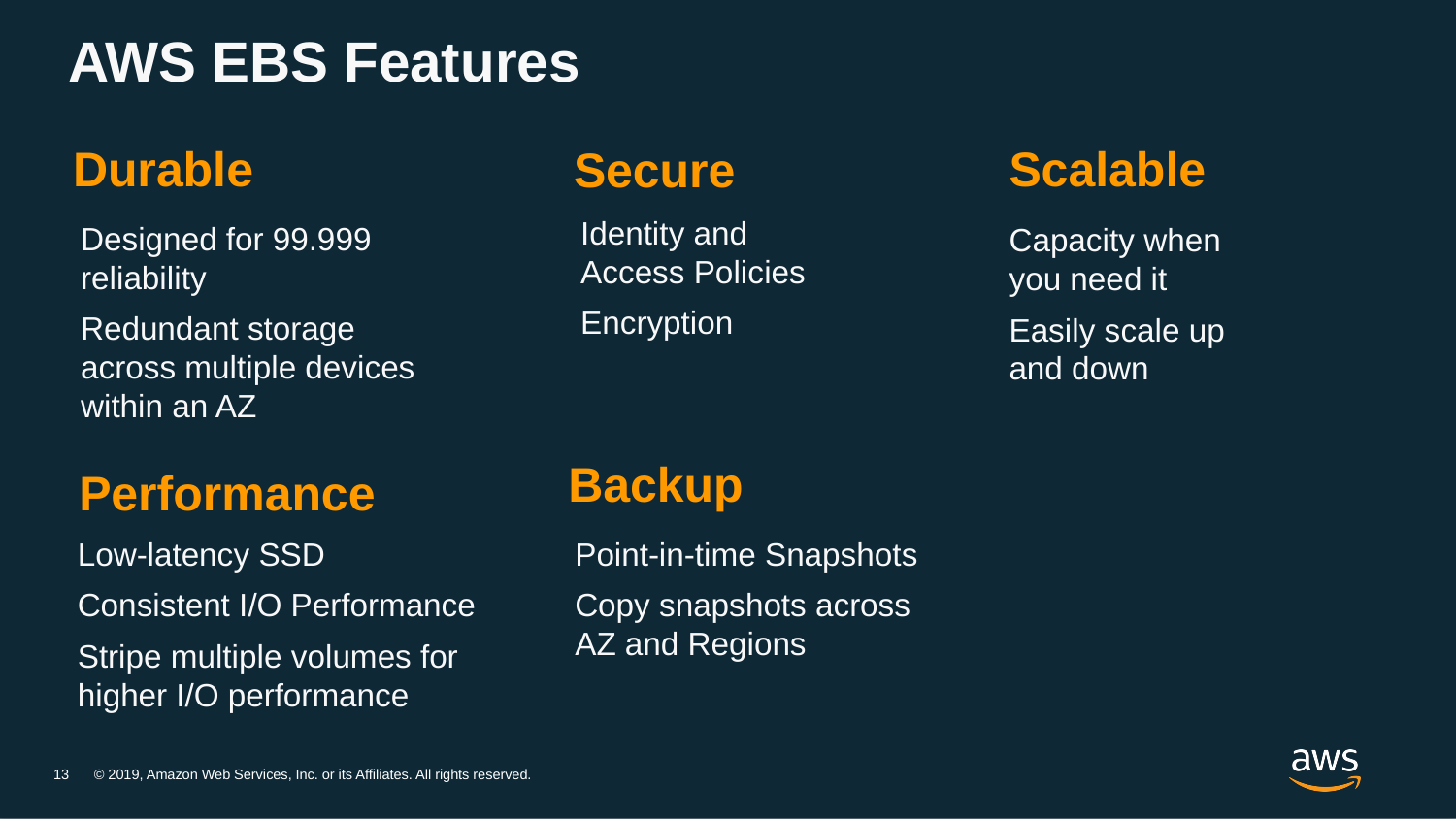

# AWS EBS Features
Scalable
Durable
Secure
Identity and
Access Policies
Encryption
Designed for 99.999 reliability
Redundant storage across multiple devices within an AZ

Capacity when you need it
Easily scale up and down
Backup

Performance

Low-latency SSD
Consistent I/O Performance
Stripe multiple volumes for higher I/O performance
Point-in-time Snapshots
Copy snapshots across AZ and Regions